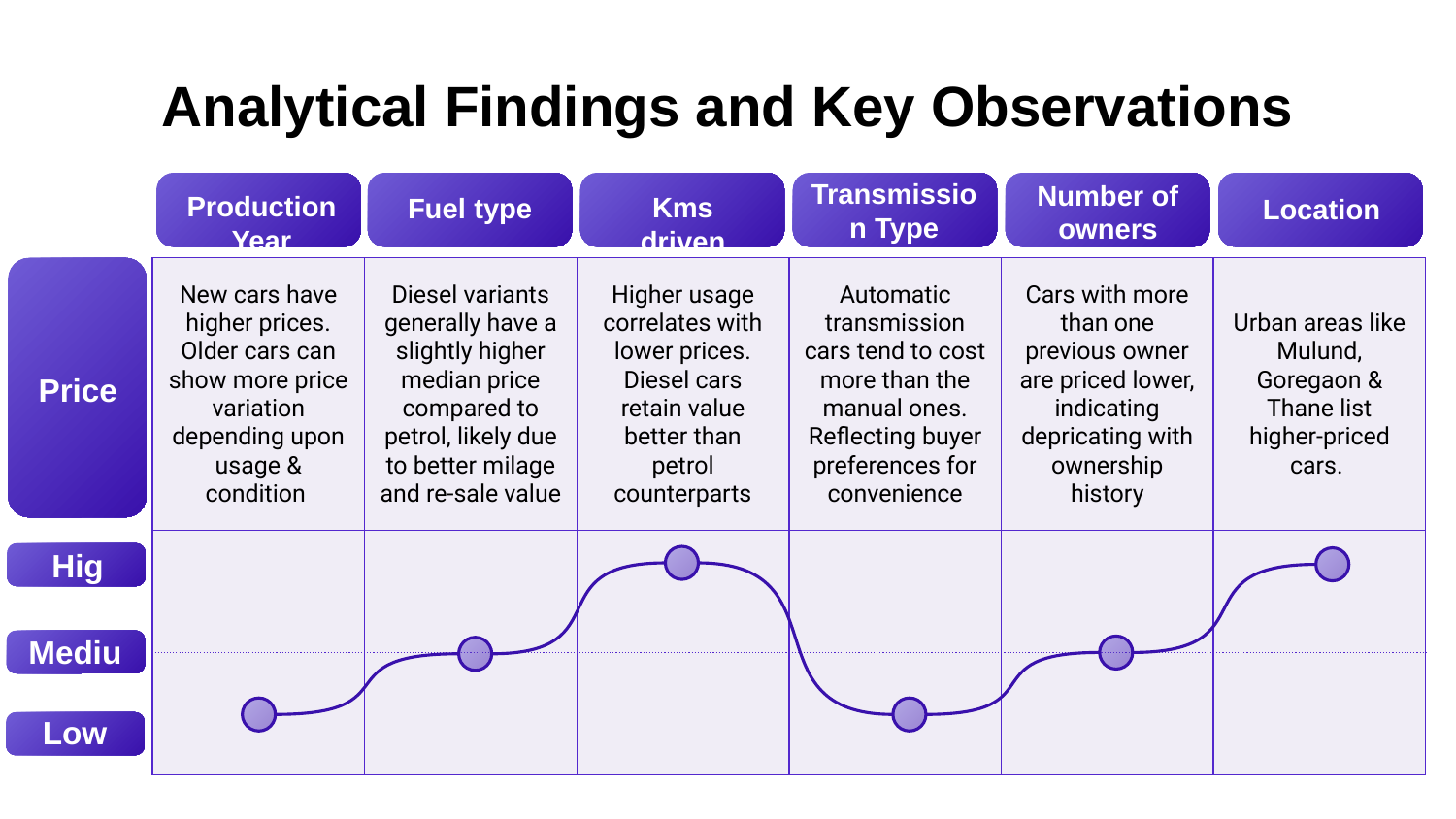

# Analytical Findings and Key Observations
Transmission Type
Number of owners

Fuel type

Production Year
Kms driven
Location

Price
| New cars have higher prices. Older cars can show more price variation depending upon usage & condition | Diesel variants generally have a slightly higher median price compared to petrol, likely due to better milage and re-sale value | Higher usage correlates with lower prices. Diesel cars retain value better than petrol counterparts | Automatic transmission cars tend to cost more than the manual ones. Reflecting buyer preferences for convenience | Cars with more than one previous owner are priced lower, indicating depricating with ownership history | Urban areas like Mulund, Goregaon & Thane list higher-priced cars. |
| --- | --- | --- | --- | --- | --- |
|  |  |  |  |  |  |
|  |  |  |  |  |  |
High

Medium

Low